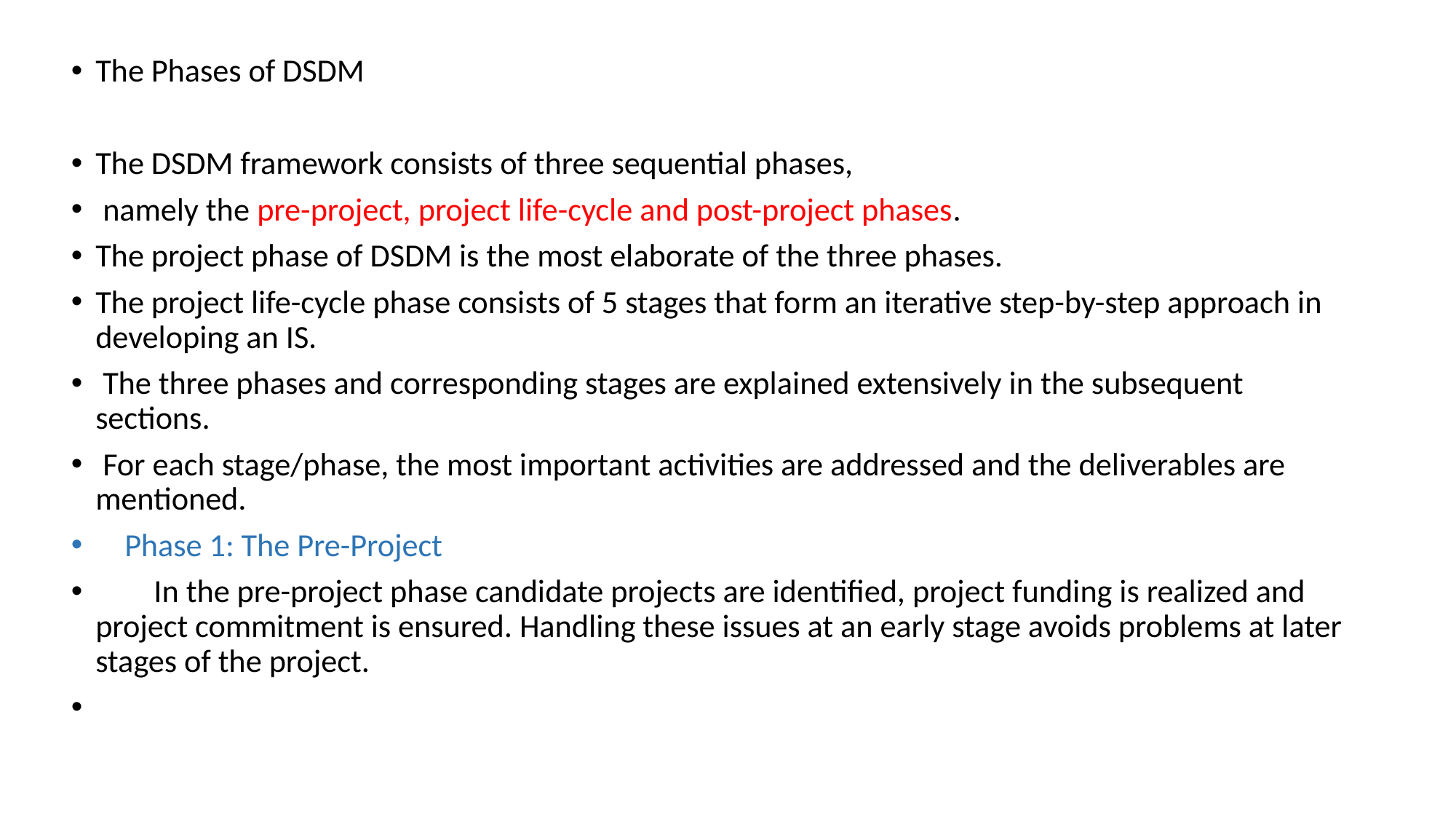

The Phases of DSDM

The DSDM framework consists of three sequential phases,
 namely the pre-project, project life-cycle and post-project phases.
The project phase of DSDM is the most elaborate of the three phases.
The project life-cycle phase consists of 5 stages that form an iterative step-by-step approach in developing an IS.
 The three phases and corresponding stages are explained extensively in the subsequent sections.
 For each stage/phase, the most important activities are addressed and the deliverables are mentioned.
    Phase 1: The Pre-Project
        In the pre-project phase candidate projects are identified, project funding is realized and project commitment is ensured. Handling these issues at an early stage avoids problems at later stages of the project.